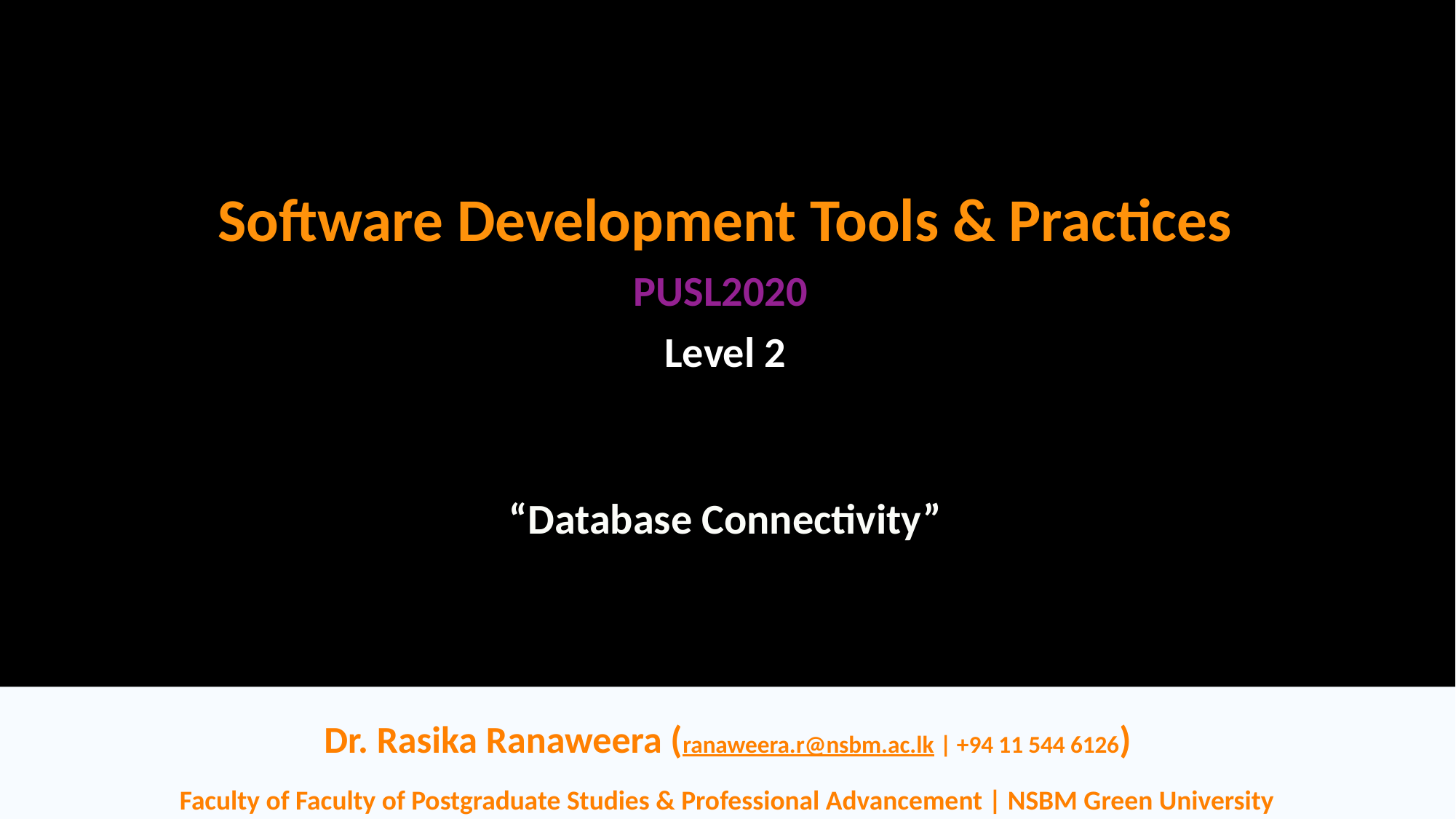

Software Development Tools & Practices
PUSL2020
Level 2
“Database Connectivity”
Dr. Rasika Ranaweera (ranaweera.r@nsbm.ac.lk | +94 11 544 6126)
Faculty of Faculty of Postgraduate Studies & Professional Advancement | NSBM Green University